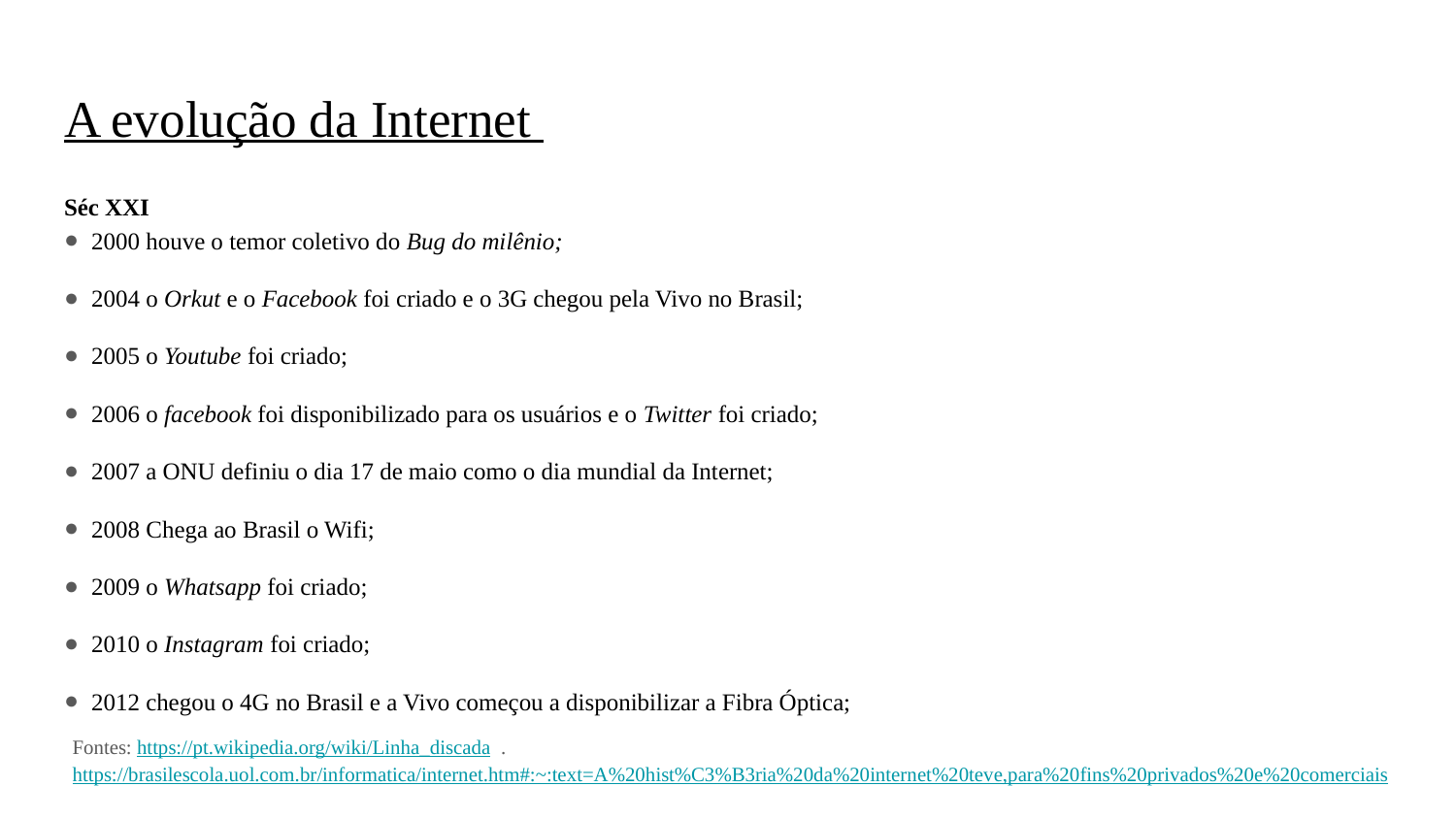

# A evolução da Internet
Séc XXI
2000 houve o temor coletivo do Bug do milênio;
2004 o Orkut e o Facebook foi criado e o 3G chegou pela Vivo no Brasil;
2005 o Youtube foi criado;
2006 o facebook foi disponibilizado para os usuários e o Twitter foi criado;
2007 a ONU definiu o dia 17 de maio como o dia mundial da Internet;
2008 Chega ao Brasil o Wifi;
2009 o Whatsapp foi criado;
2010 o Instagram foi criado;
2012 chegou o 4G no Brasil e a Vivo começou a disponibilizar a Fibra Óptica;

Fontes: https://pt.wikipedia.org/wiki/Linha_discada .https://brasilescola.uol.com.br/informatica/internet.htm#:~:text=A%20hist%C3%B3ria%20da%20internet%20teve,para%20fins%20privados%20e%20comerciais